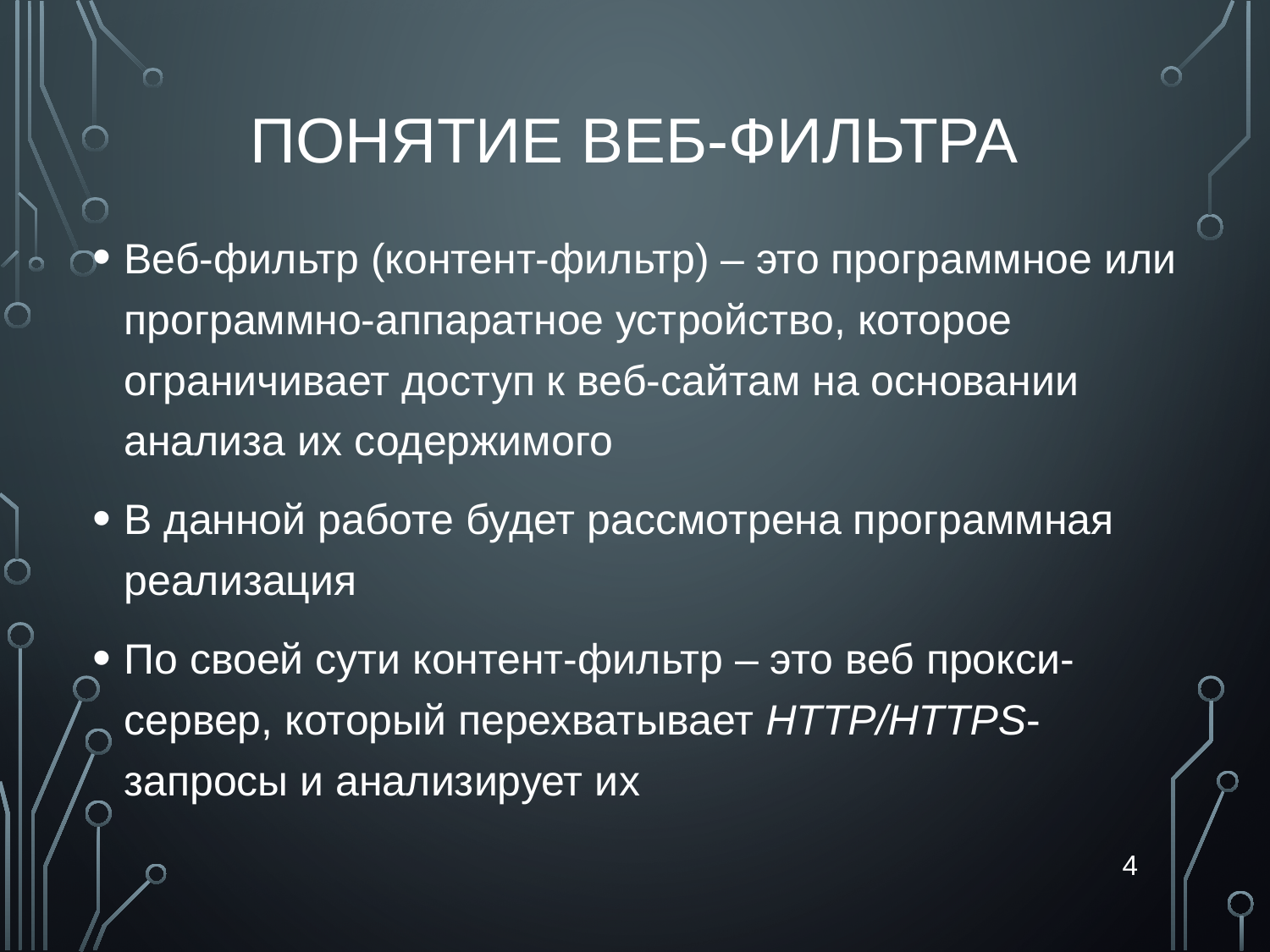

# Понятие веб-фильтра
Веб-фильтр (контент-фильтр) – это программное или программно-аппаратное устройство, которое ограничивает доступ к веб-сайтам на основании анализа их содержимого
В данной работе будет рассмотрена программная реализация
По своей сути контент-фильтр – это веб прокси-сервер, который перехватывает HTTP/HTTPS-запросы и анализирует их
4